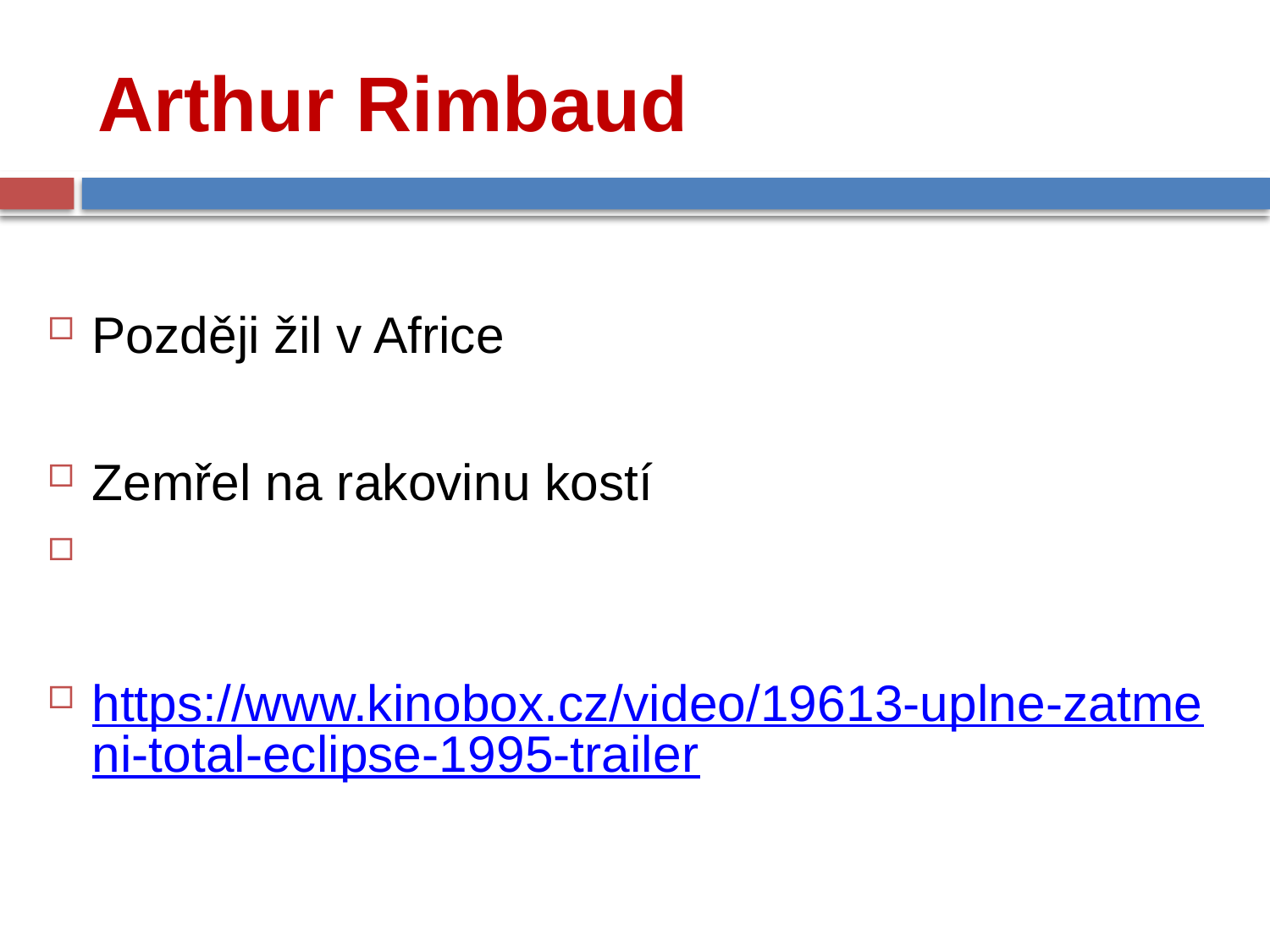

# Arthur Rimbaud

Později žil v Africe

Zemřel na rakovinu kostí

https://www.kinobox.cz/video/19613-uplne-zatmeni-total-eclipse-1995-trailer